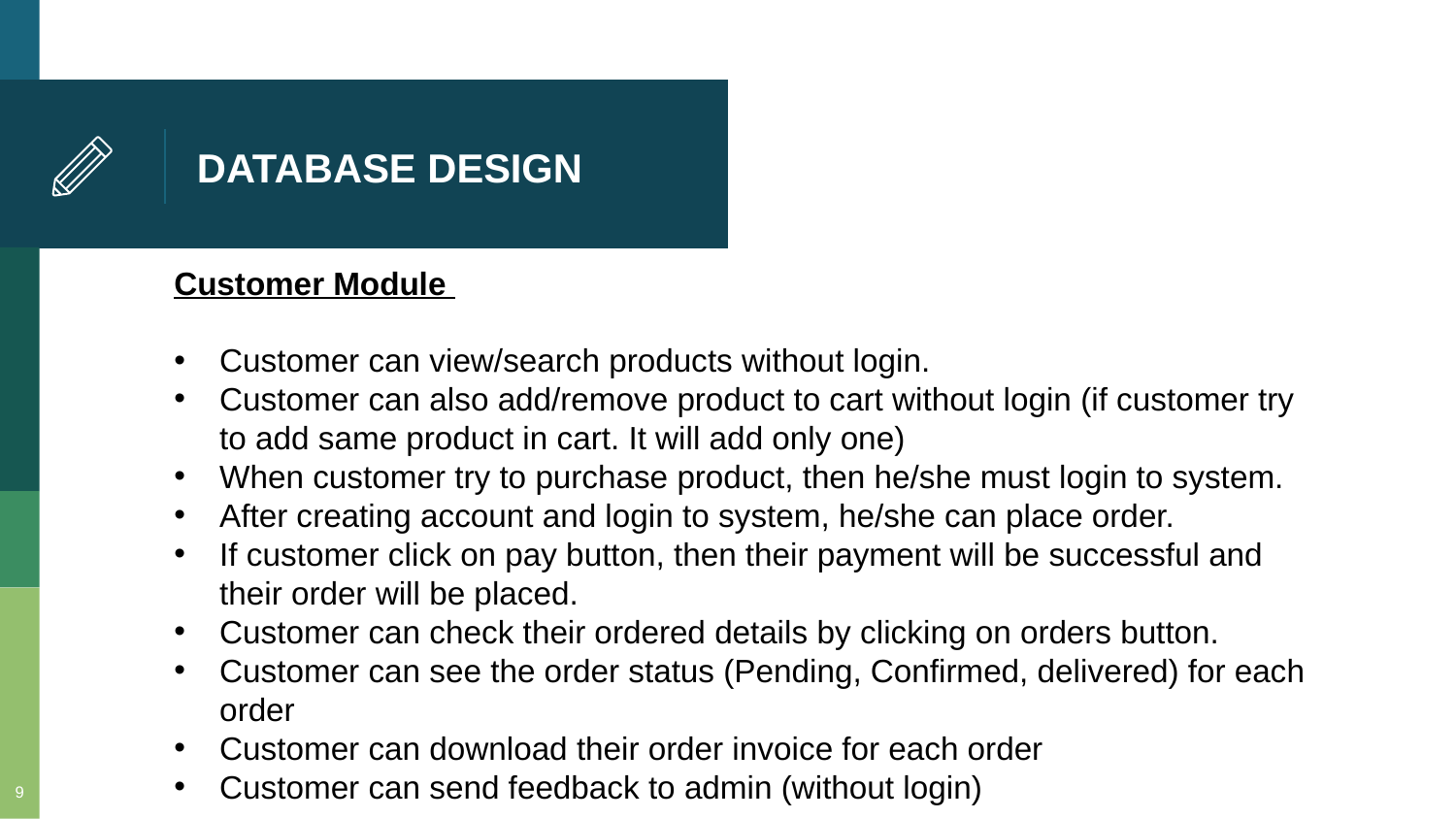

# DATABASE DESIGN

Customer Module

Customer can view/search products without login.
Customer can also add/remove product to cart without login (if customer try to add same product in cart. It will add only one)
When customer try to purchase product, then he/she must login to system.
After creating account and login to system, he/she can place order.
If customer click on pay button, then their payment will be successful and their order will be placed.
Customer can check their ordered details by clicking on orders button.
Customer can see the order status (Pending, Confirmed, delivered) for each order
Customer can download their order invoice for each order
Customer can send feedback to admin (without login)
9